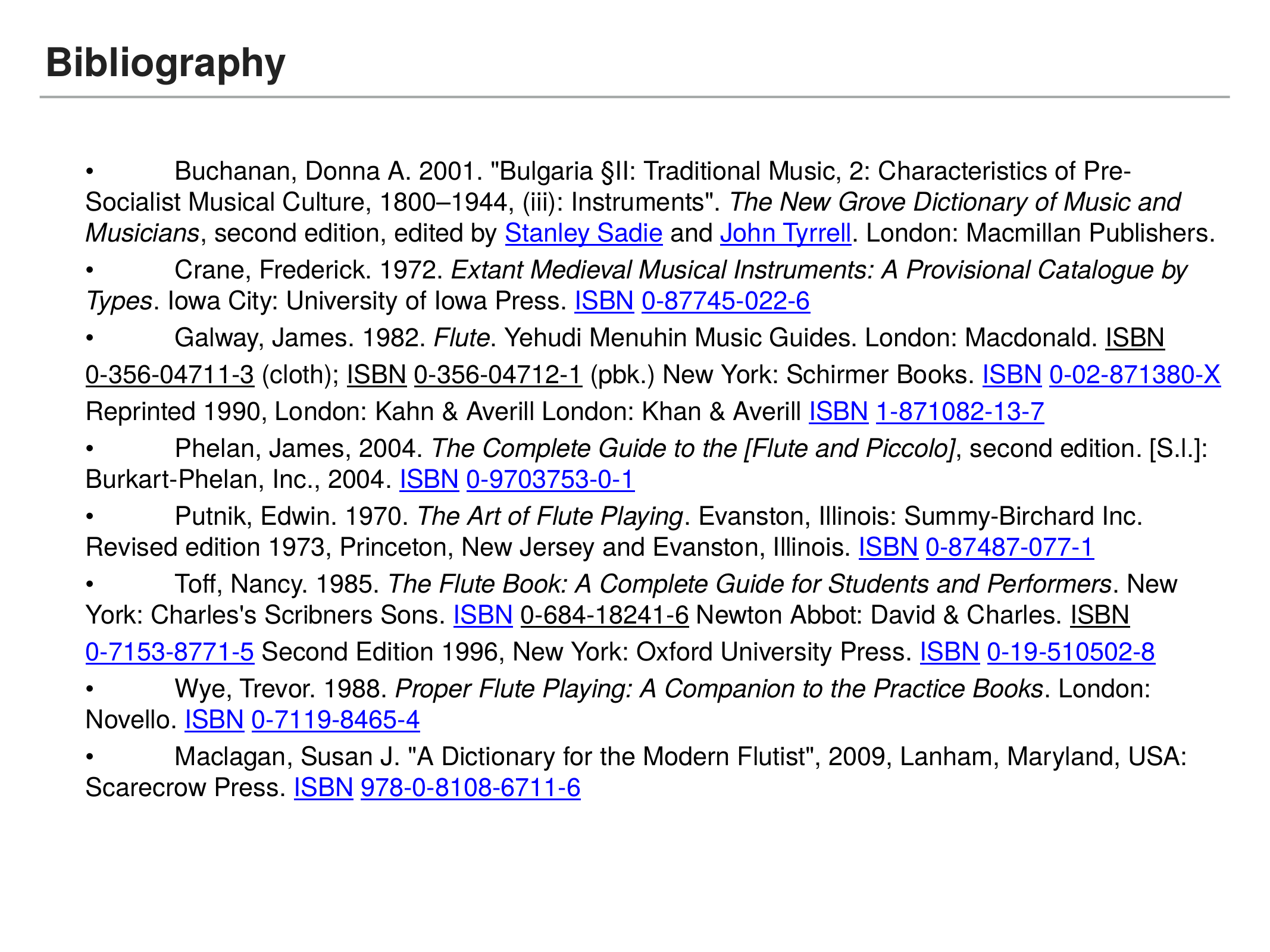

Bibliography
# •	Buchanan, Donna A. 2001. "Bulgaria §II: Traditional Music, 2: Characteristics of Pre-Socialist Musical Culture, 1800–1944, (iii): Instruments". The New Grove Dictionary of Music and Musicians, second edition, edited by Stanley Sadie and John Tyrrell. London: Macmillan Publishers.
	•	Crane, Frederick. 1972. Extant Medieval Musical Instruments: A Provisional Catalogue by Types. Iowa City: University of Iowa Press. ISBN 0-87745-022-6
	•	Galway, James. 1982. Flute. Yehudi Menuhin Music Guides. London: Macdonald. ISBN 0-356-04711-3 (cloth); ISBN 0-356-04712-1 (pbk.) New York: Schirmer Books. ISBN 0-02-871380-X Reprinted 1990, London: Kahn & Averill London: Khan & Averill ISBN 1-871082-13-7
	•	Phelan, James, 2004. The Complete Guide to the [Flute and Piccolo], second edition. [S.l.]: Burkart-Phelan, Inc., 2004. ISBN 0-9703753-0-1
	•	Putnik, Edwin. 1970. The Art of Flute Playing. Evanston, Illinois: Summy-Birchard Inc. Revised edition 1973, Princeton, New Jersey and Evanston, Illinois. ISBN 0-87487-077-1
	•	Toff, Nancy. 1985. The Flute Book: A Complete Guide for Students and Performers. New York: Charles's Scribners Sons. ISBN 0-684-18241-6 Newton Abbot: David & Charles. ISBN 0-7153-8771-5 Second Edition 1996, New York: Oxford University Press. ISBN 0-19-510502-8
	•	Wye, Trevor. 1988. Proper Flute Playing: A Companion to the Practice Books. London: Novello. ISBN 0-7119-8465-4
	•	Maclagan, Susan J. "A Dictionary for the Modern Flutist", 2009, Lanham, Maryland, USA: Scarecrow Press. ISBN 978-0-8108-6711-6